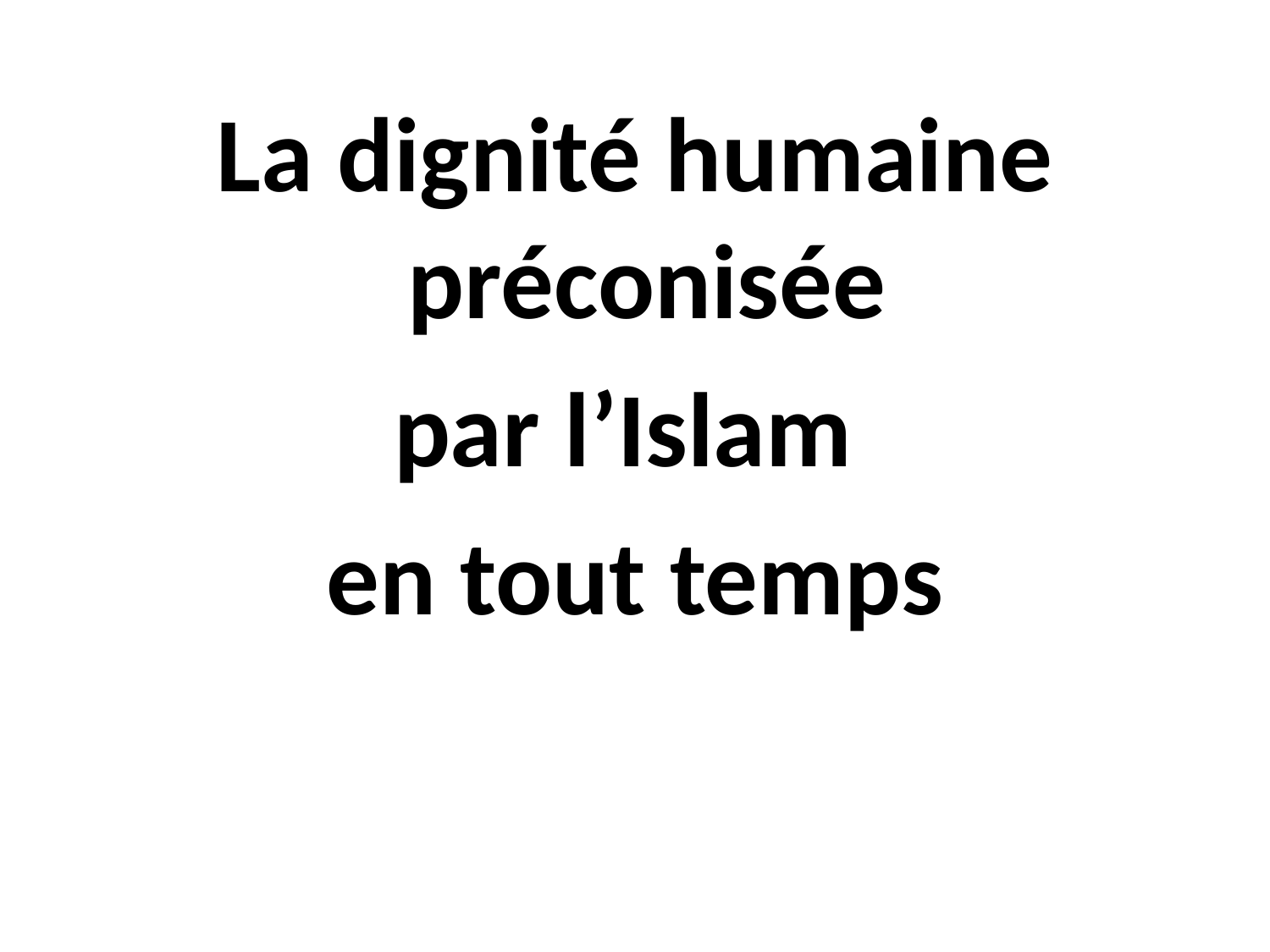

La dignité humaine préconisée
par l’Islam
en tout temps